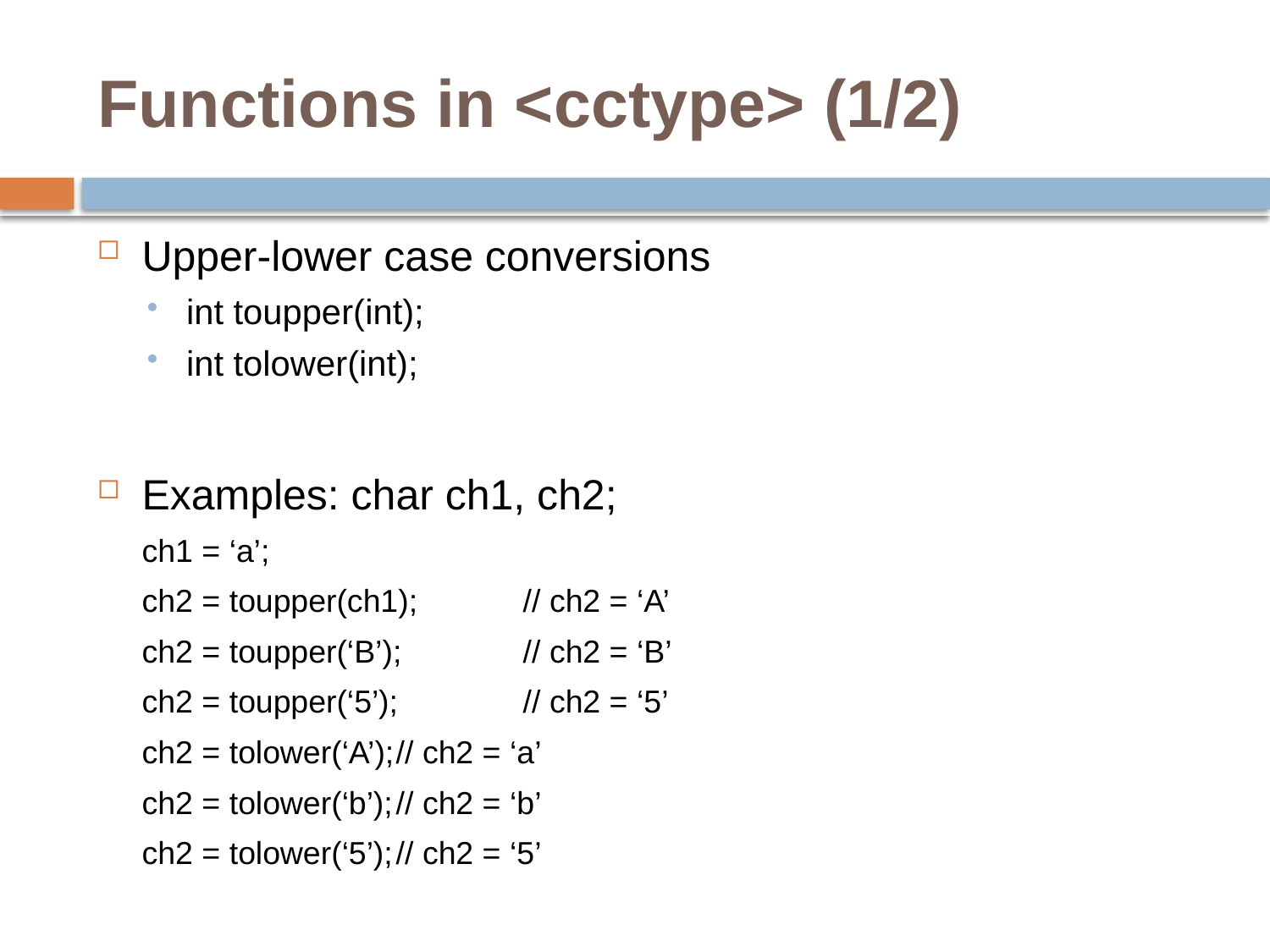

# Functions in <cctype> (1/2)
Upper-lower case conversions
int toupper(int);
int tolower(int);

Examples: char ch1, ch2;
	ch1 = ‘a’;
	ch2 = toupper(ch1);	// ch2 = ‘A’
	ch2 = toupper(‘B’);	// ch2 = ‘B’
	ch2 = toupper(‘5’);	// ch2 = ‘5’
	ch2 = tolower(‘A’);	// ch2 = ‘a’
	ch2 = tolower(‘b’);	// ch2 = ‘b’
	ch2 = tolower(‘5’);	// ch2 = ‘5’